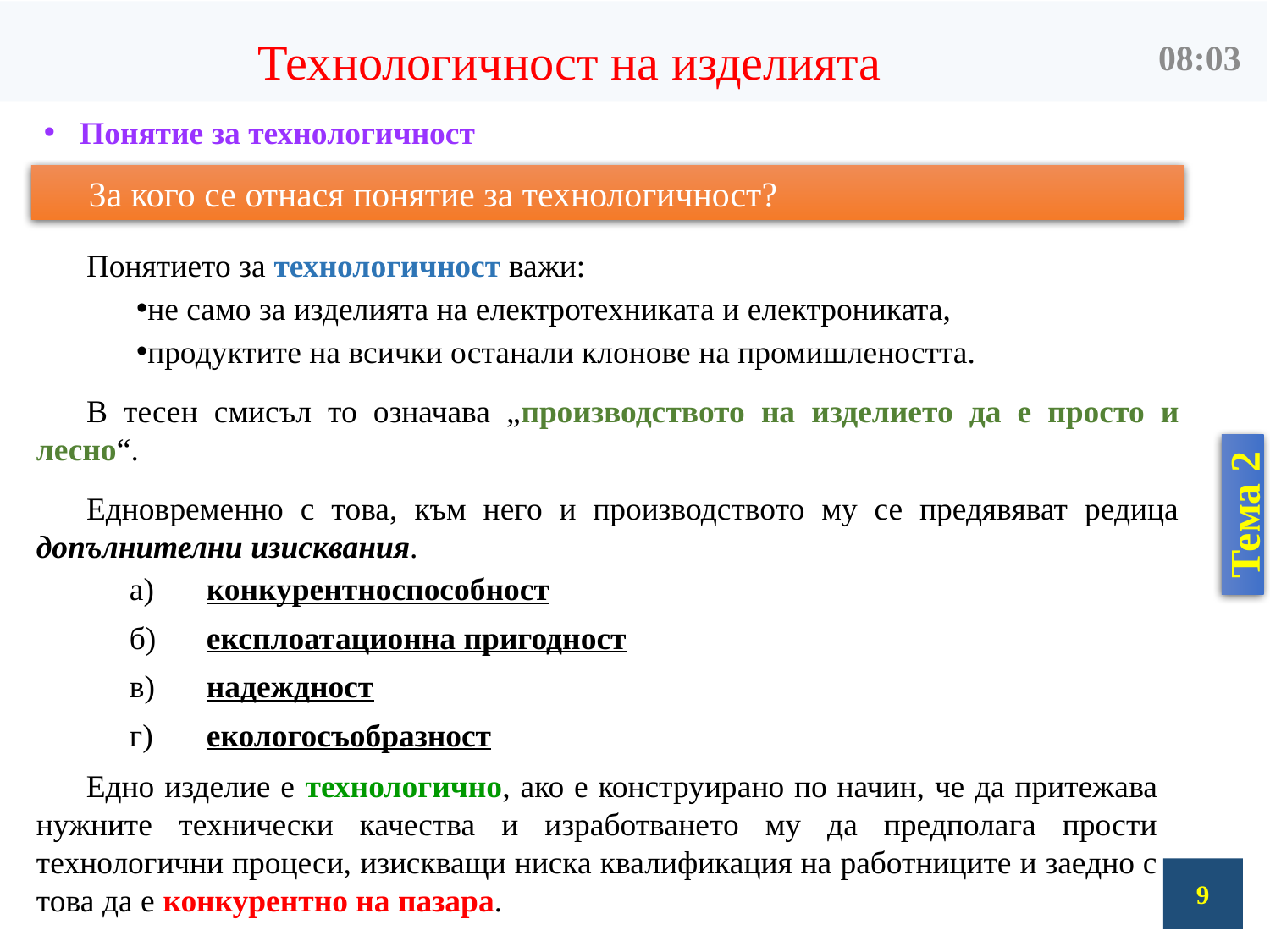

08:03
# Технологичност на изделията
Понятие за технологичност
За кого се отнася понятие за технологичност?
Понятието за технологичност важи:
не само за изделията на електротехниката и електрониката,
продуктите на всички останали клонове на промишлеността.
В тесен смисъл то означава „производството на изделието да е просто и лесно“.
Едновременно с това, към него и производството му се предявяват редица допълнителни изисквания.
а)	конкурентноспособност
б)	експлоатационна пригодност
в)	надеждност
г)	екологосъобразност
Едно изделие е технологично, ако е конструирано по начин, че да притежава нужните технически качества и изработването му да предполага прости технологични процеси, изискващи ниска квалификация на работниците и заедно с това да е конкурентно на пазара.
9